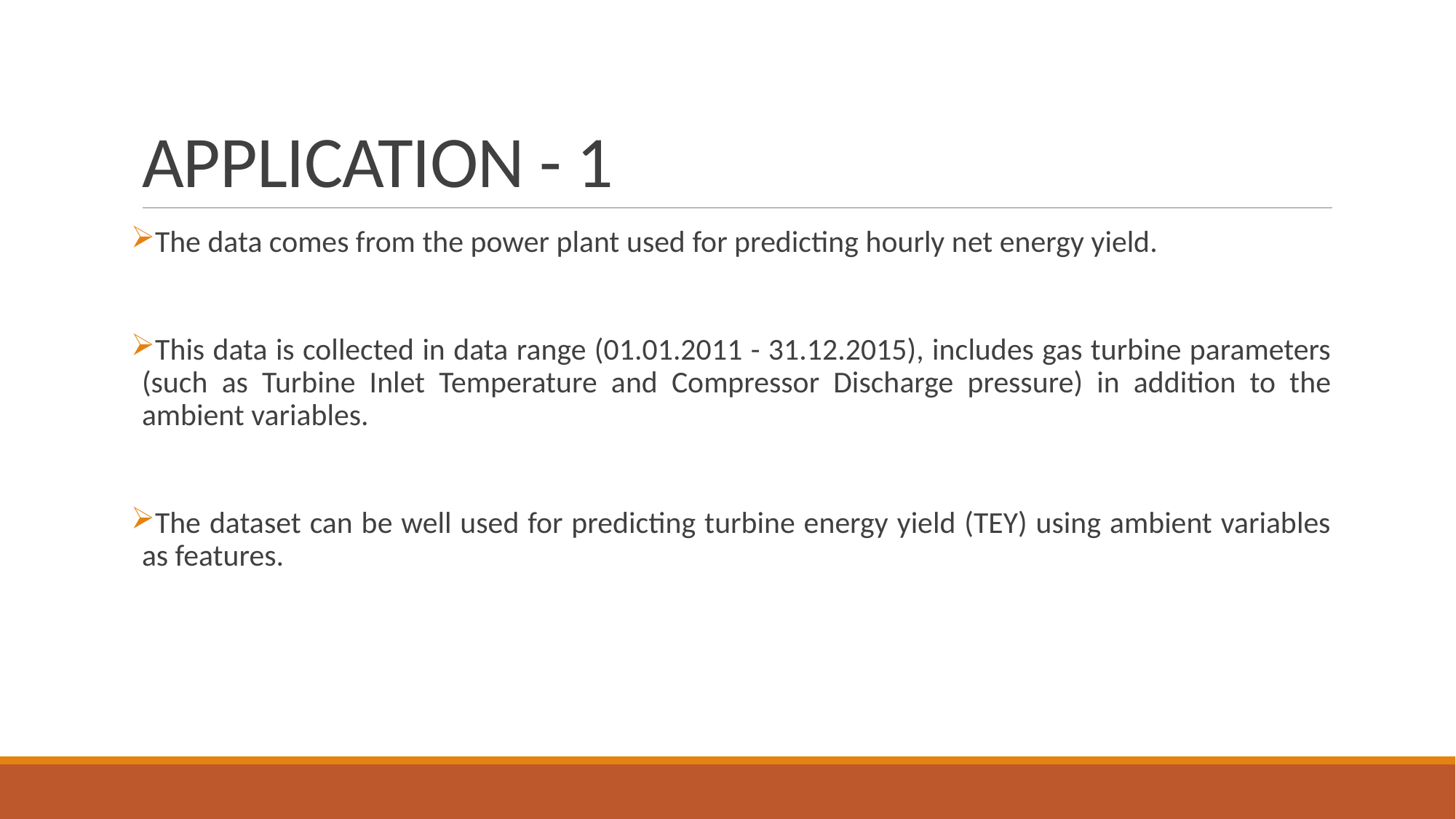

# APPLICATION - 1
The data comes from the power plant used for predicting hourly net energy yield.

This data is collected in data range (01.01.2011 - 31.12.2015), includes gas turbine parameters (such as Turbine Inlet Temperature and Compressor Discharge pressure) in addition to the ambient variables.

The dataset can be well used for predicting turbine energy yield (TEY) using ambient variables as features.